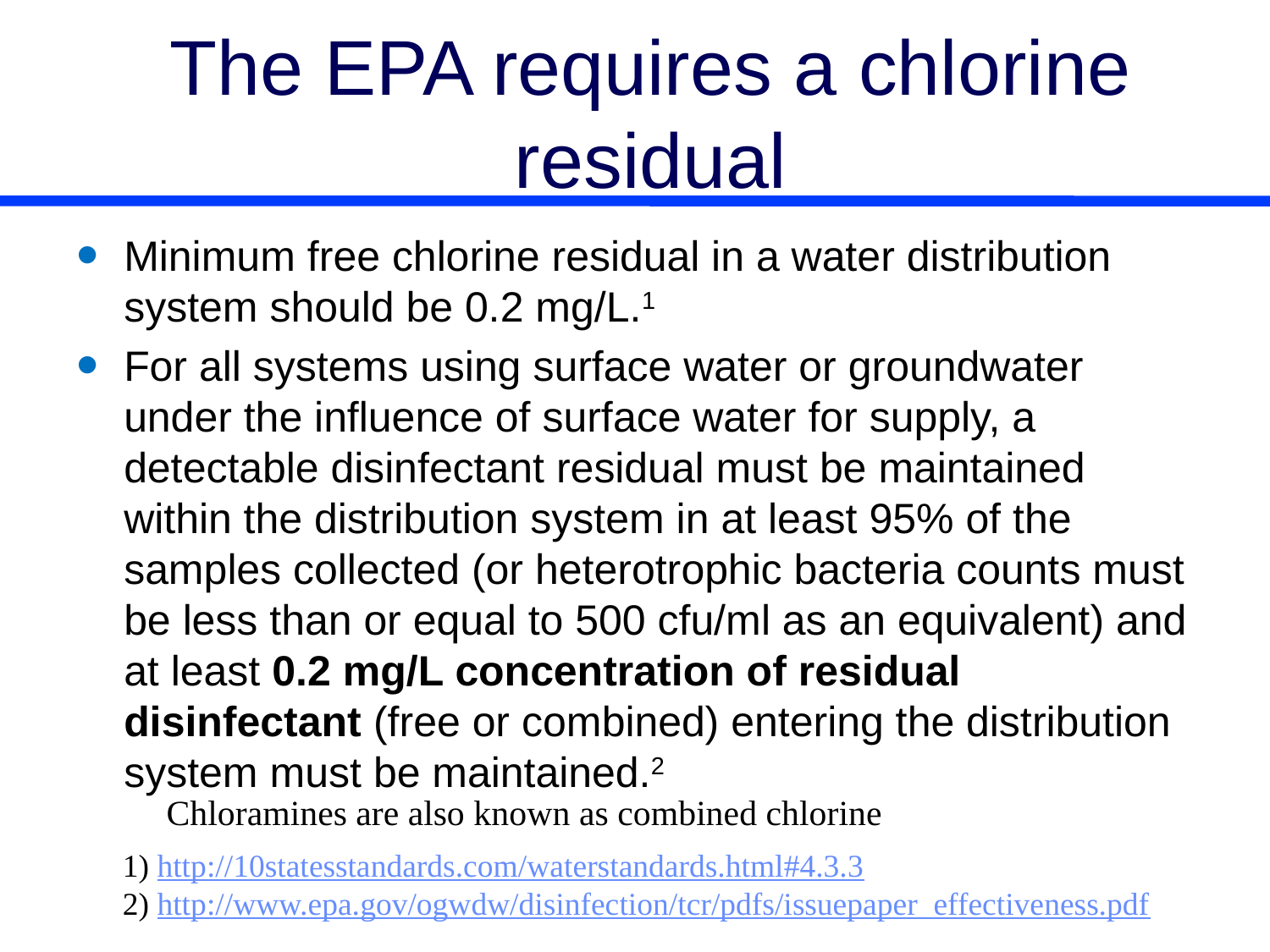

# The EPA requires a chlorine residual
Minimum free chlorine residual in a water distribution system should be 0.2 mg/L.1
For all systems using surface water or groundwater under the influence of surface water for supply, a detectable disinfectant residual must be maintained within the distribution system in at least 95% of the samples collected (or heterotrophic bacteria counts must be less than or equal to 500 cfu/ml as an equivalent) and at least 0.2 mg/L concentration of residual disinfectant (free or combined) entering the distribution system must be maintained.2
Chloramines are also known as combined chlorine
1) http://10statesstandards.com/waterstandards.html#4.3.3
2) http://www.epa.gov/ogwdw/disinfection/tcr/pdfs/issuepaper_effectiveness.pdf